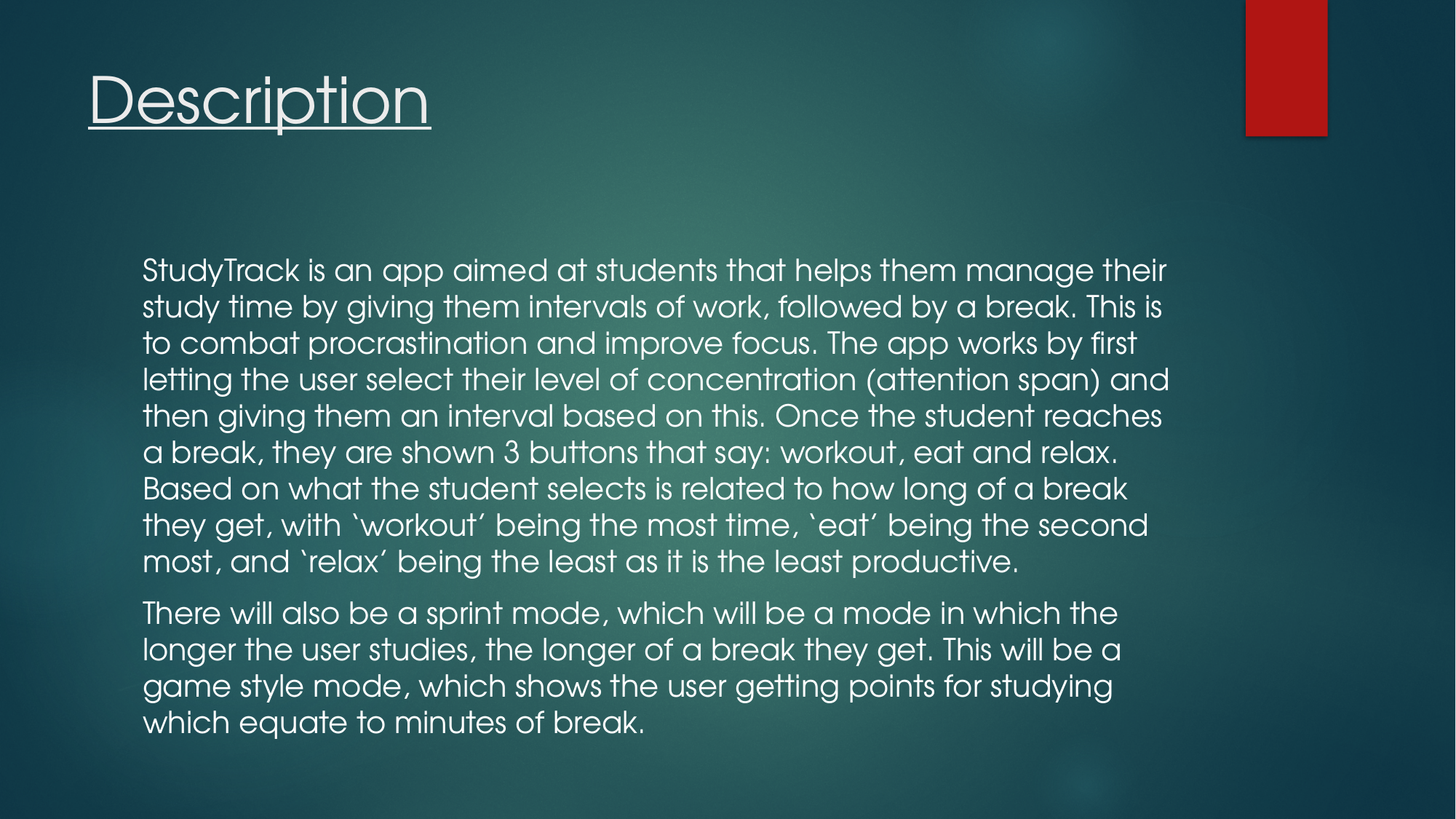

# Description
StudyTrack is an app aimed at students that helps them manage their study time by giving them intervals of work, followed by a break. This is to combat procrastination and improve focus. The app works by first letting the user select their level of concentration (attention span) and then giving them an interval based on this. Once the student reaches a break, they are shown 3 buttons that say: workout, eat and relax. Based on what the student selects is related to how long of a break they get, with ‘workout’ being the most time, ‘eat’ being the second most, and ‘relax’ being the least as it is the least productive.
There will also be a sprint mode, which will be a mode in which the longer the user studies, the longer of a break they get. This will be a game style mode, which shows the user getting points for studying which equate to minutes of break.